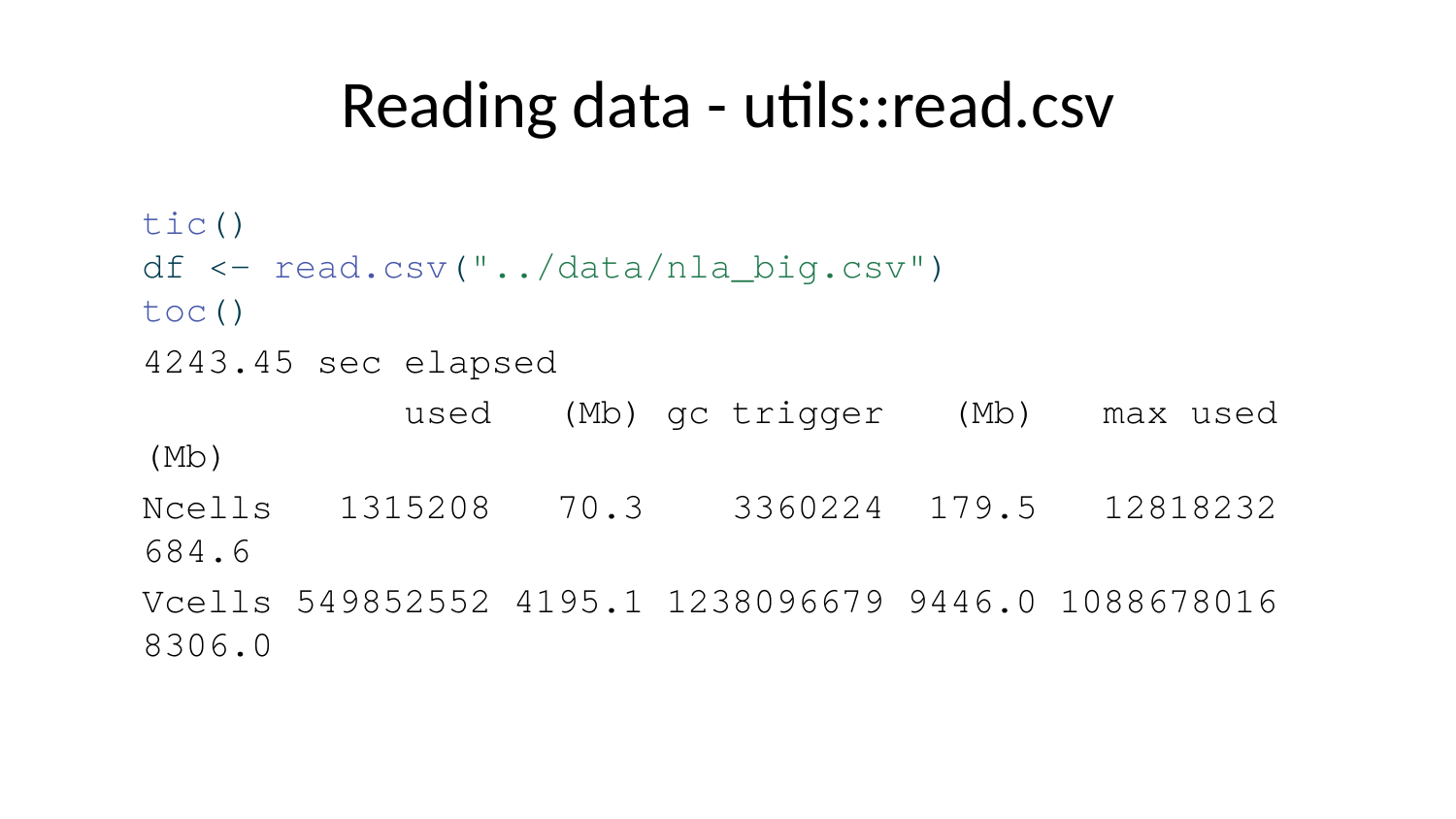

# Reading data - utils::read.csv
tic()
df <- read.csv("../data/nla_big.csv")
toc()
4243.45 sec elapsed
            used   (Mb) gc trigger   (Mb)   max used   (Mb)
Ncells   1315208   70.3    3360224  179.5   12818232  684.6
Vcells 549852552 4195.1 1238096679 9446.0 1088678016 8306.0